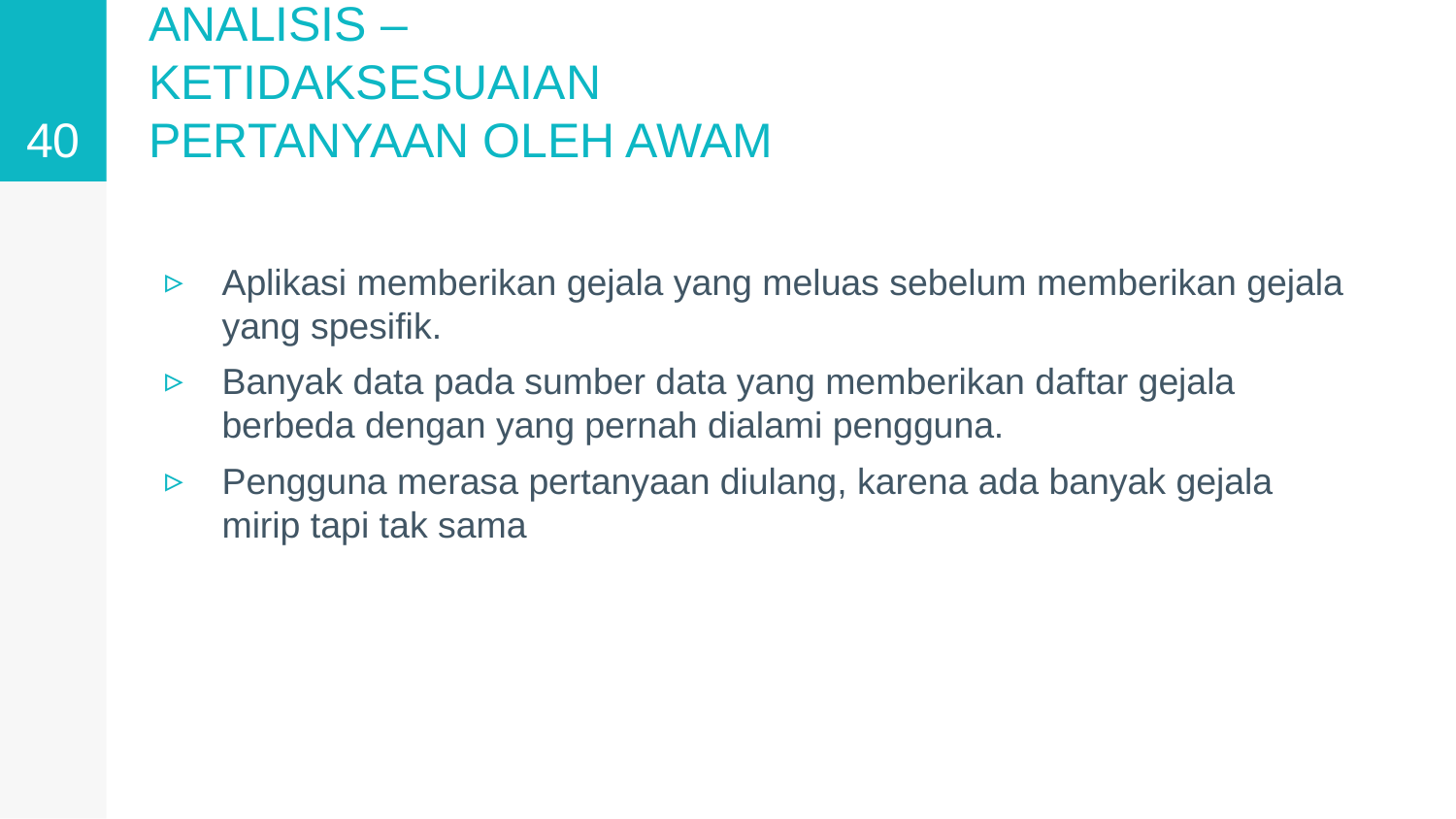

40
# ANALISIS – KETIDAKSESUAIAN PERTANYAAN OLEH AWAM
Aplikasi memberikan gejala yang meluas sebelum memberikan gejala yang spesifik.
Banyak data pada sumber data yang memberikan daftar gejala berbeda dengan yang pernah dialami pengguna.
Pengguna merasa pertanyaan diulang, karena ada banyak gejala mirip tapi tak sama